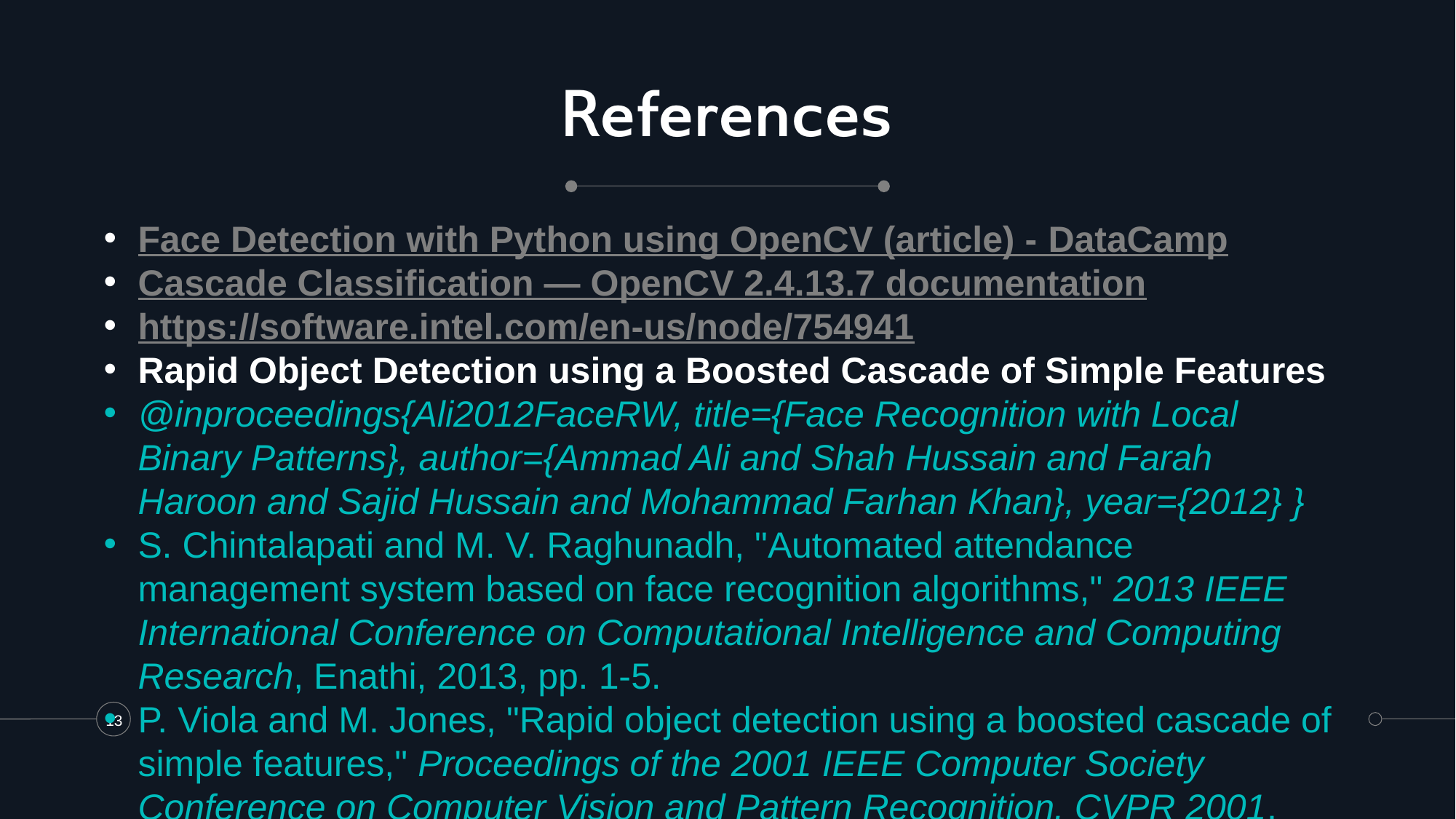

# References
Face Detection with Python using OpenCV (article) - DataCamp
Cascade Classification — OpenCV 2.4.13.7 documentation
https://software.intel.com/en-us/node/754941
Rapid Object Detection using a Boosted Cascade of Simple Features
@inproceedings{Ali2012FaceRW, title={Face Recognition with Local Binary Patterns}, author={Ammad Ali and Shah Hussain and Farah Haroon and Sajid Hussain and Mohammad Farhan Khan}, year={2012} }
S. Chintalapati and M. V. Raghunadh, "Automated attendance management system based on face recognition algorithms," 2013 IEEE International Conference on Computational Intelligence and Computing Research, Enathi, 2013, pp. 1-5.
P. Viola and M. Jones, "Rapid object detection using a boosted cascade of simple features," Proceedings of the 2001 IEEE Computer Society Conference on Computer Vision and Pattern Recognition. CVPR 2001, Kauai, HI, USA, 2001, pp. I-I.
13